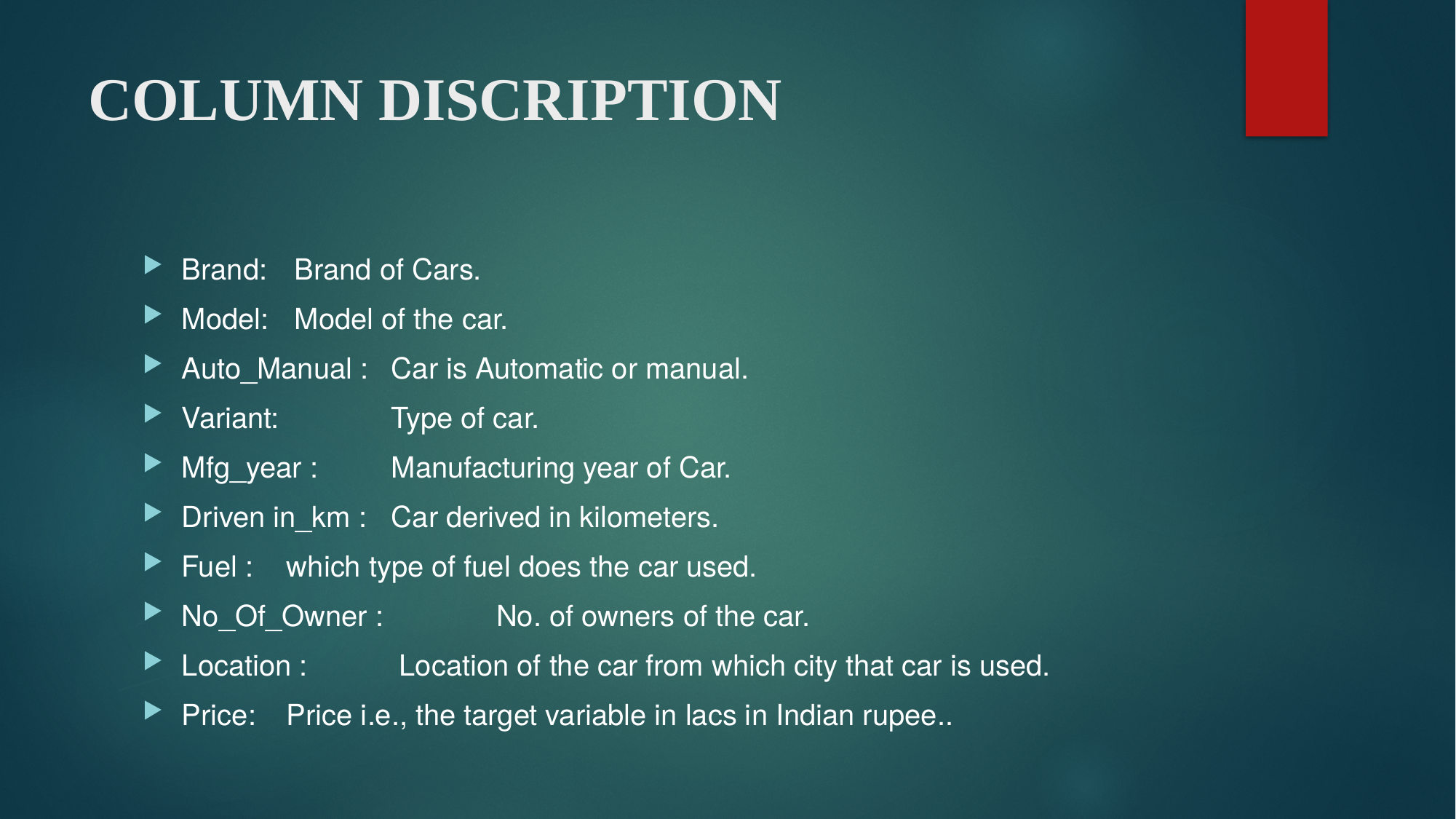

# COLUMN DISCRIPTION
Brand:			 Brand of Cars.
Model:			 Model of the car.
Auto_Manual : 	Car is Automatic or manual.
Variant: 			Type of car.
Mfg_year :		Manufacturing year of Car.
Driven in_km : 	Car derived in kilometers.
Fuel : 			which type of fuel does the car used.
No_Of_Owner : 	No. of owners of the car.
Location :		 Location of the car from which city that car is used.
Price: 			Price i.e., the target variable in lacs in Indian rupee..